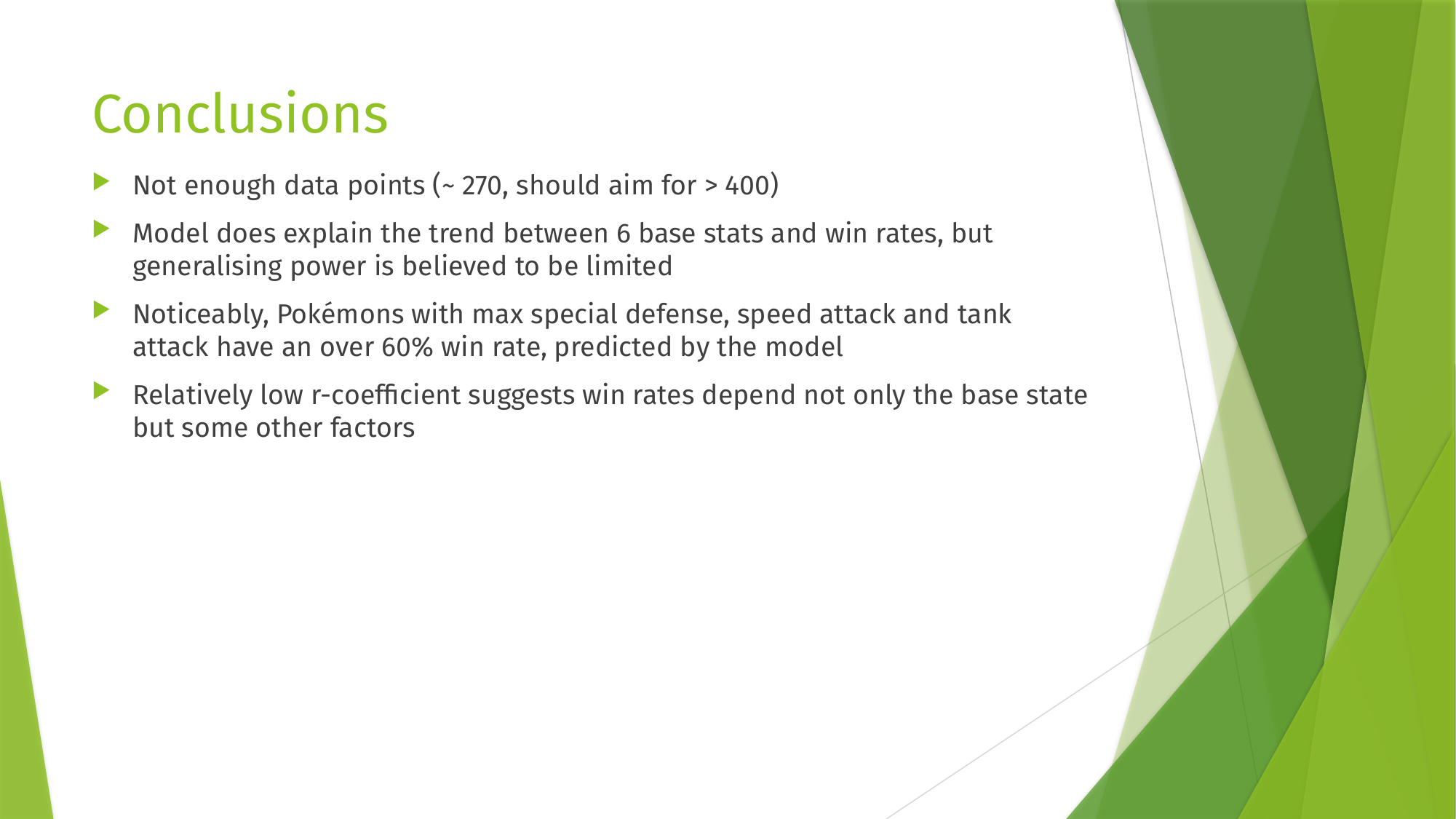

# Conclusions
Not enough data points (~ 270, should aim for > 400)
Model does explain the trend between 6 base stats and win rates, but generalising power is believed to be limited
Noticeably, Pokémons with max special defense, speed attack and tank attack have an over 60% win rate, predicted by the model
Relatively low r-coefficient suggests win rates depend not only the base state but some other factors